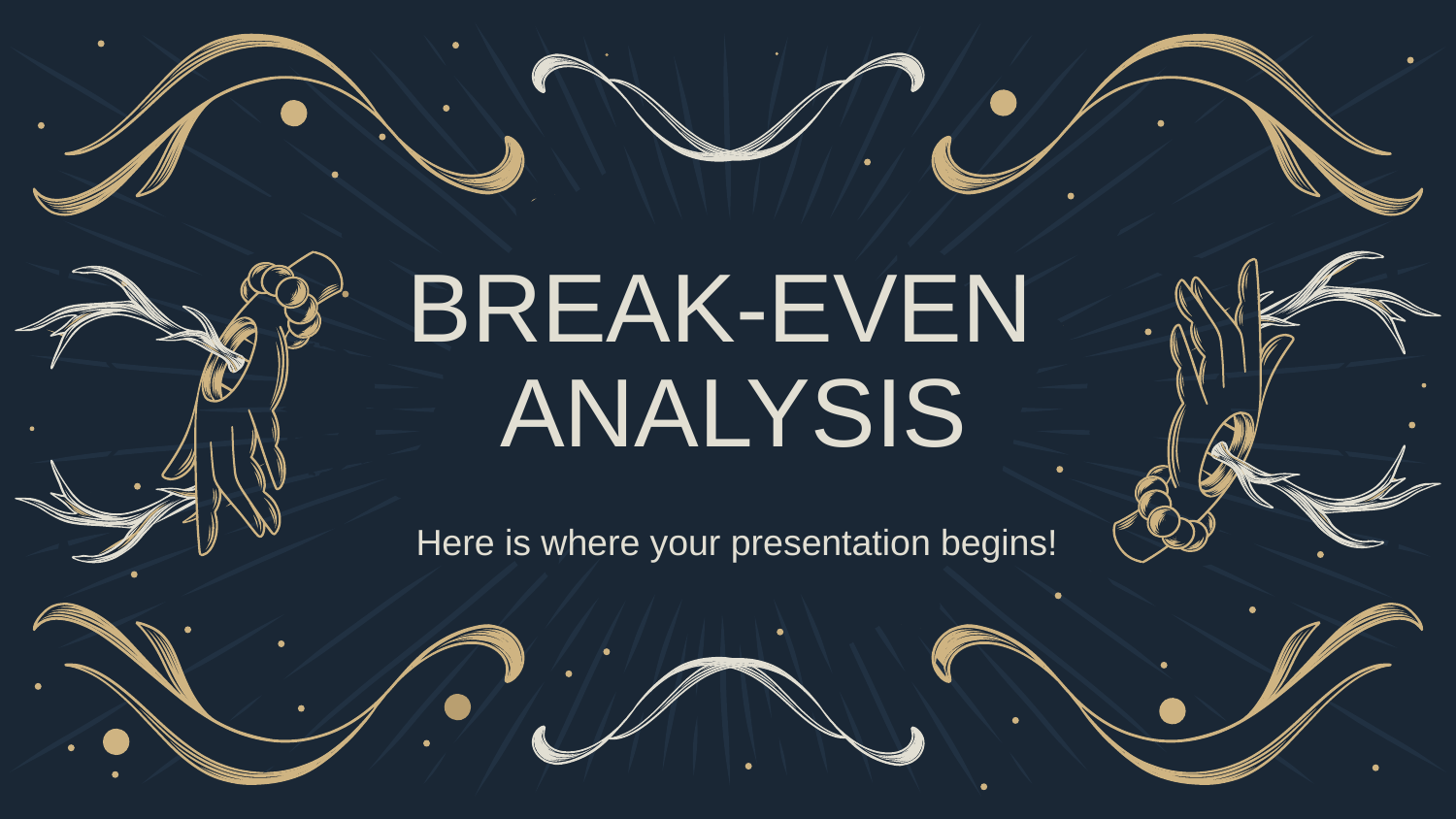

# BREAK-EVEN ANALYSIS

Here is where your presentation begins!